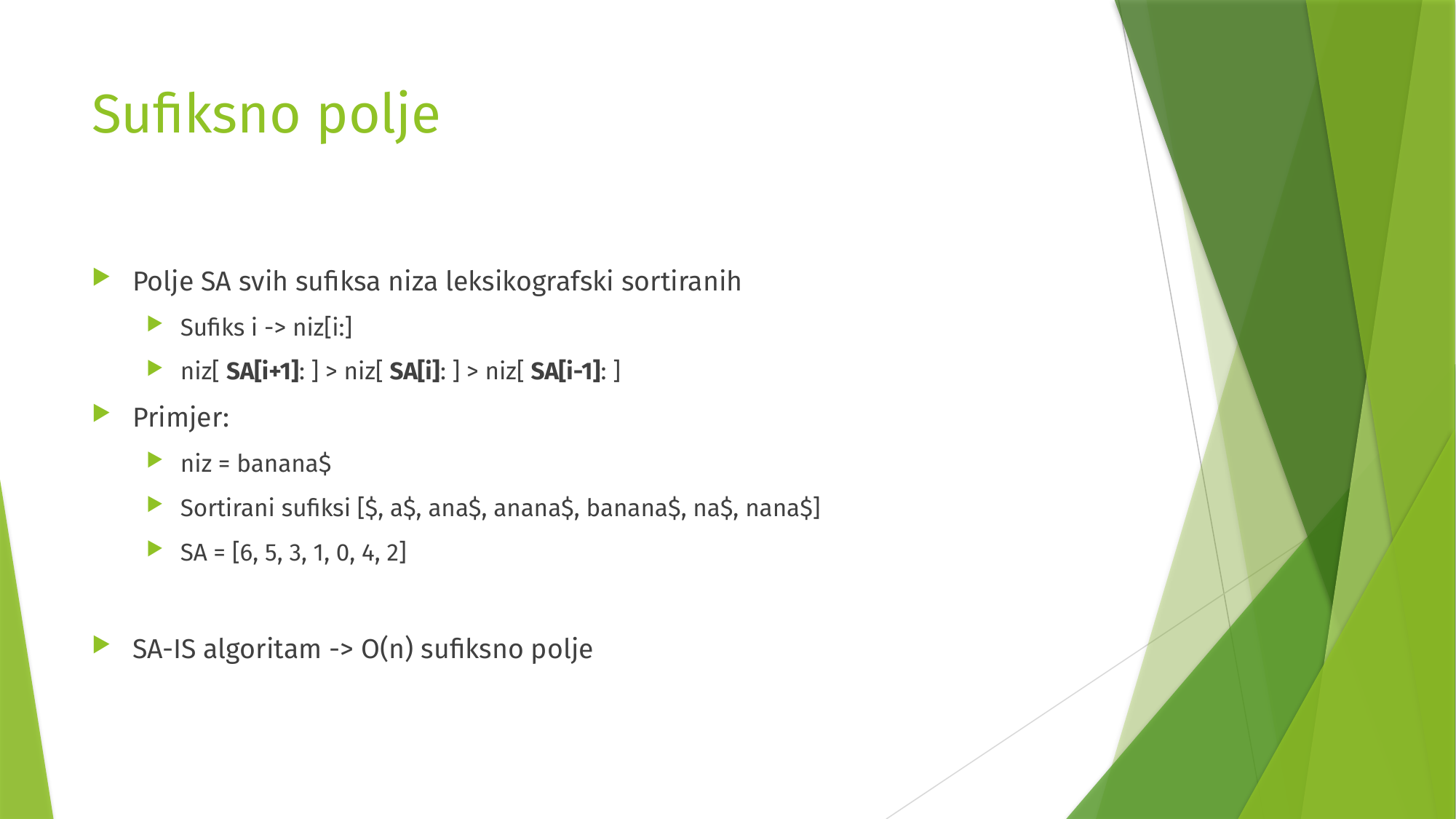

# Sufiksno polje
Polje SA svih sufiksa niza leksikografski sortiranih
Sufiks i -> niz[i:]
niz[ SA[i+1]: ] > niz[ SA[i]: ] > niz[ SA[i-1]: ]
Primjer:
niz = banana$
Sortirani sufiksi [$, a$, ana$, anana$, banana$, na$, nana$]
SA = [6, 5, 3, 1, 0, 4, 2]

SA-IS algoritam -> O(n) sufiksno polje